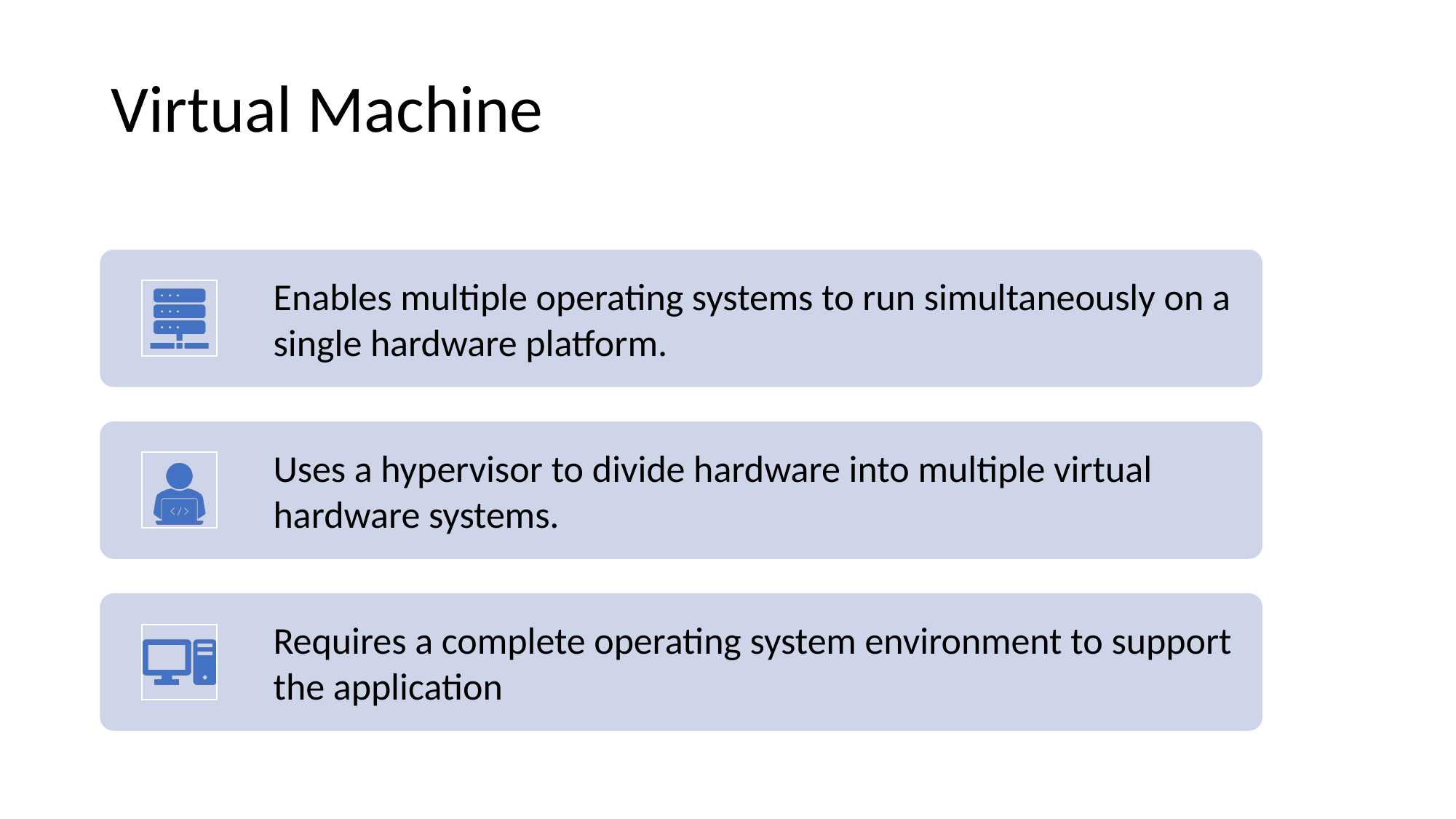

# Virtual Machine
Enables multiple operating systems to run simultaneously on a single hardware platform.
Uses a hypervisor to divide hardware into multiple virtual hardware systems.
Requires a complete operating system environment to support the application